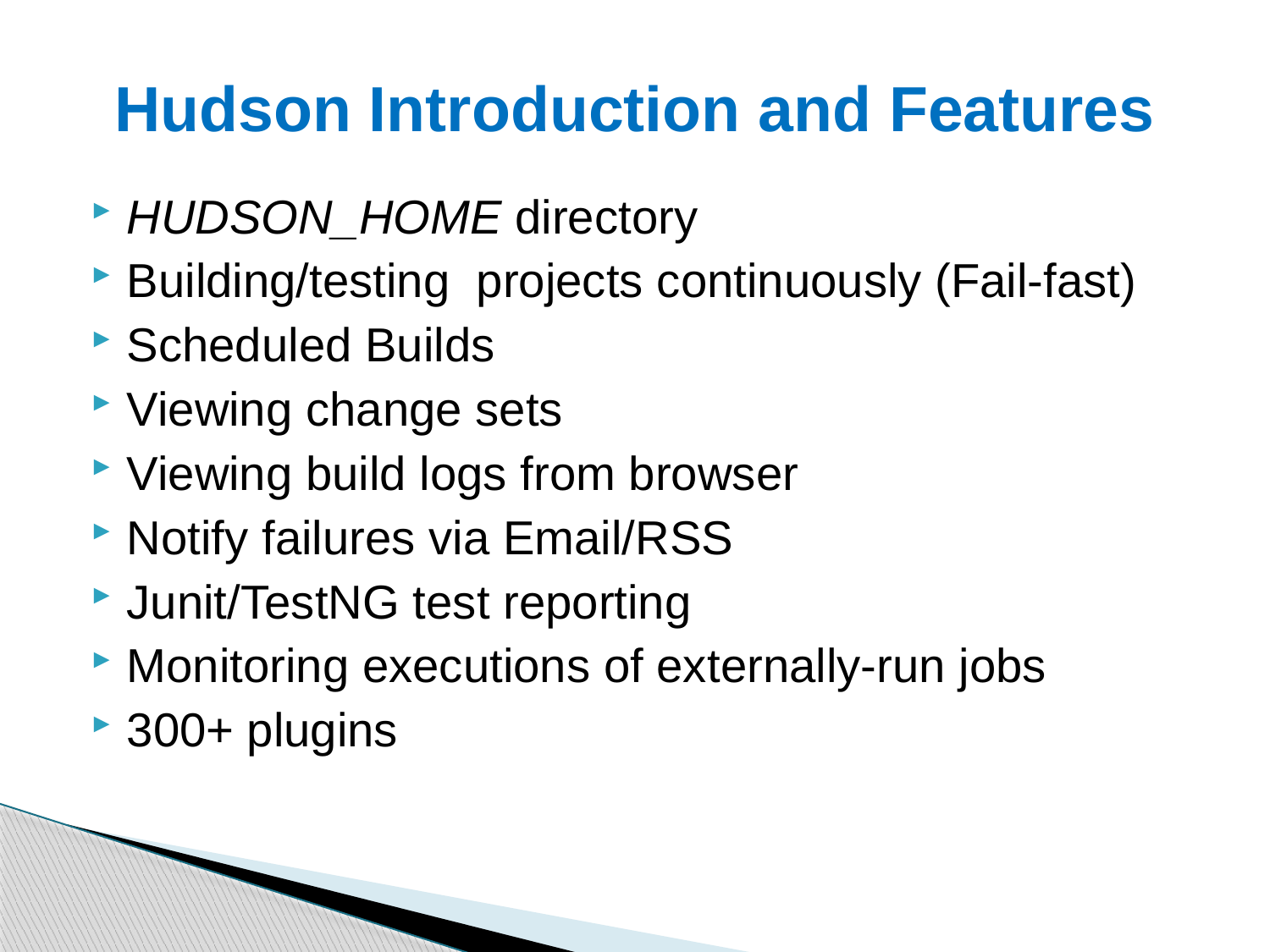

# Hudson Introduction and Features
HUDSON_HOME directory
Building/testing  projects continuously (Fail-fast)
Scheduled Builds
Viewing change sets
Viewing build logs from browser
Notify failures via Email/RSS
Junit/TestNG test reporting
Monitoring executions of externally-run jobs
300+ plugins